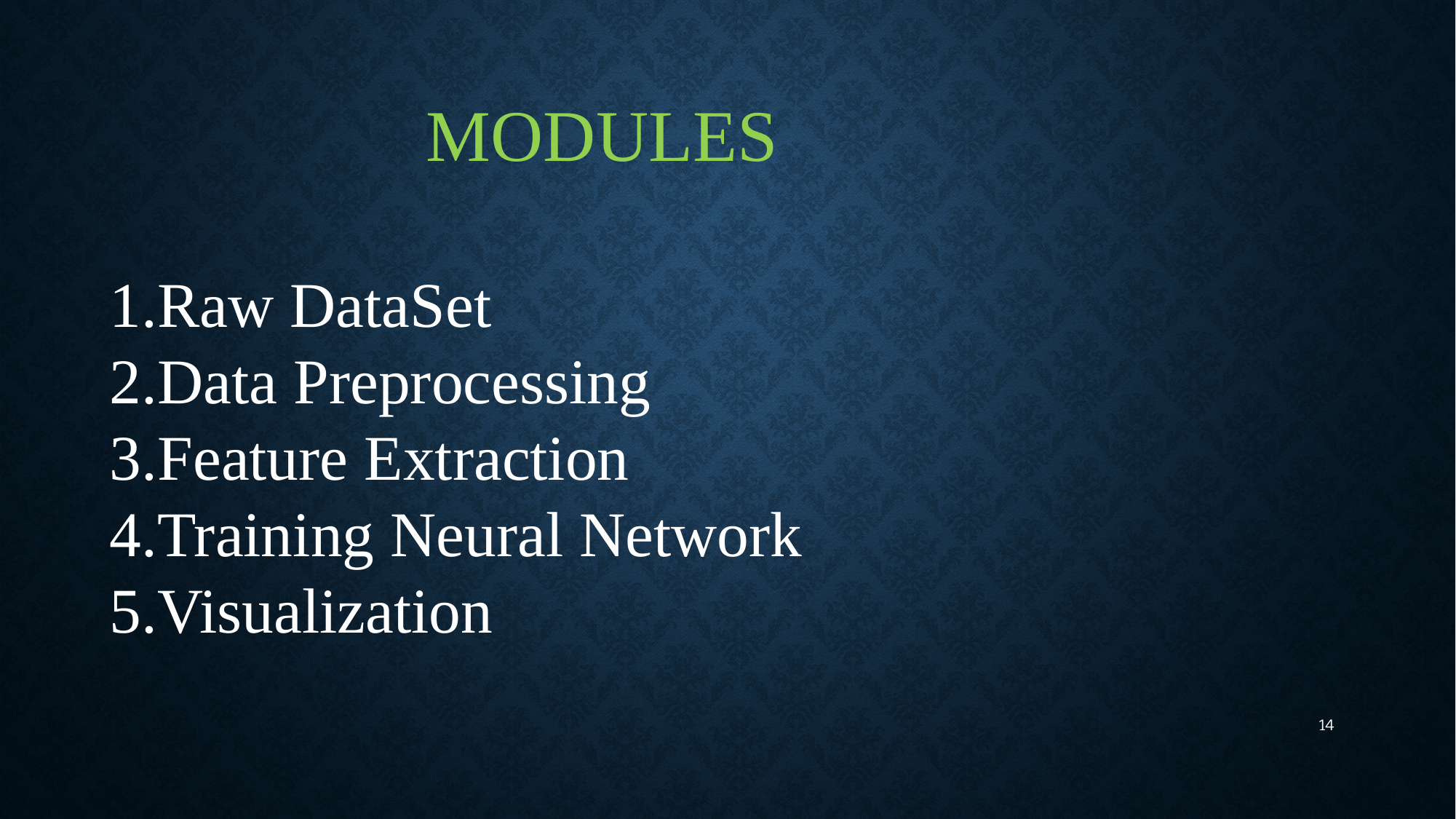

MODULES

1.Raw DataSet
2.Data Preprocessing
3.Feature Extraction
4.Training Neural Network
5.Visualization
14